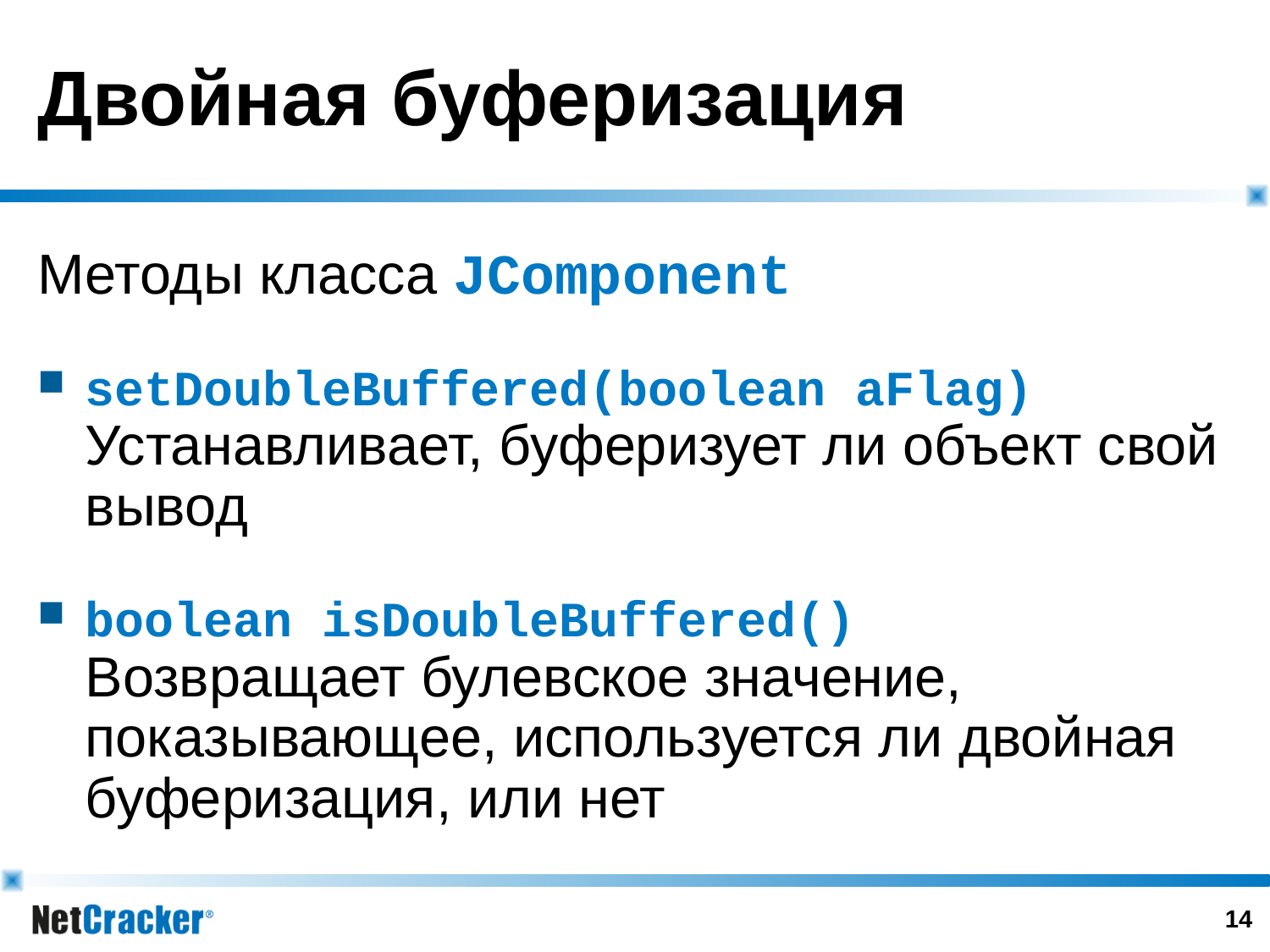

# Двойная буферизация
Методы класса JComponent
setDoubleBuffered(boolean aFlag)
Устанавливает, буферизует ли объект свой вывод
boolean isDoubleBuffered()
Возвращает булевское значение, показывающее, используется ли двойная буферизация, или нет
14